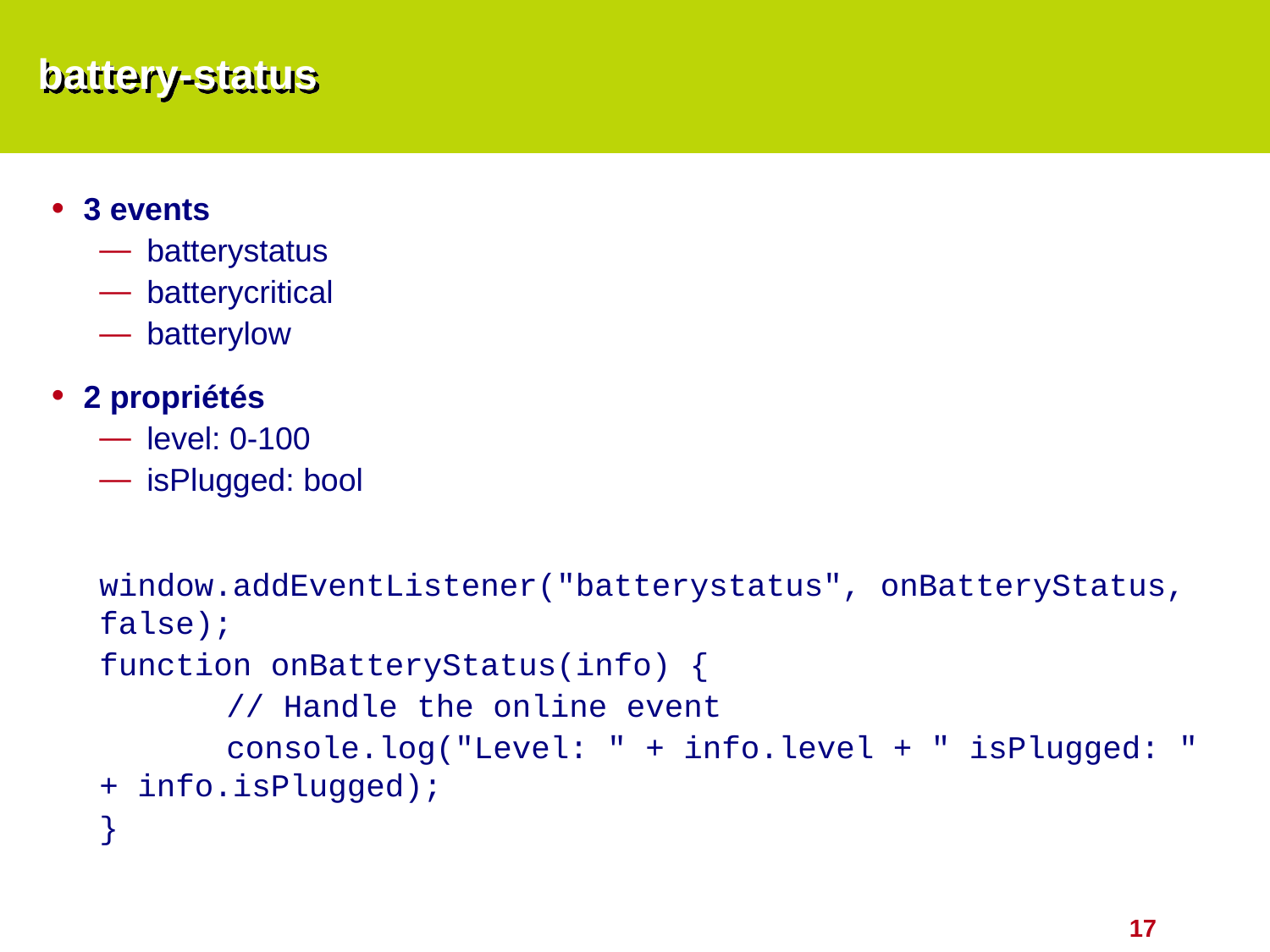

# battery-status
3 events
batterystatus
batterycritical
batterylow
2 propriétés
level: 0-100
isPlugged: bool

window.addEventListener("batterystatus", onBatteryStatus, false);
function onBatteryStatus(info) {
	// Handle the online event
	console.log("Level: " + info.level + " isPlugged: " + info.isPlugged);
}